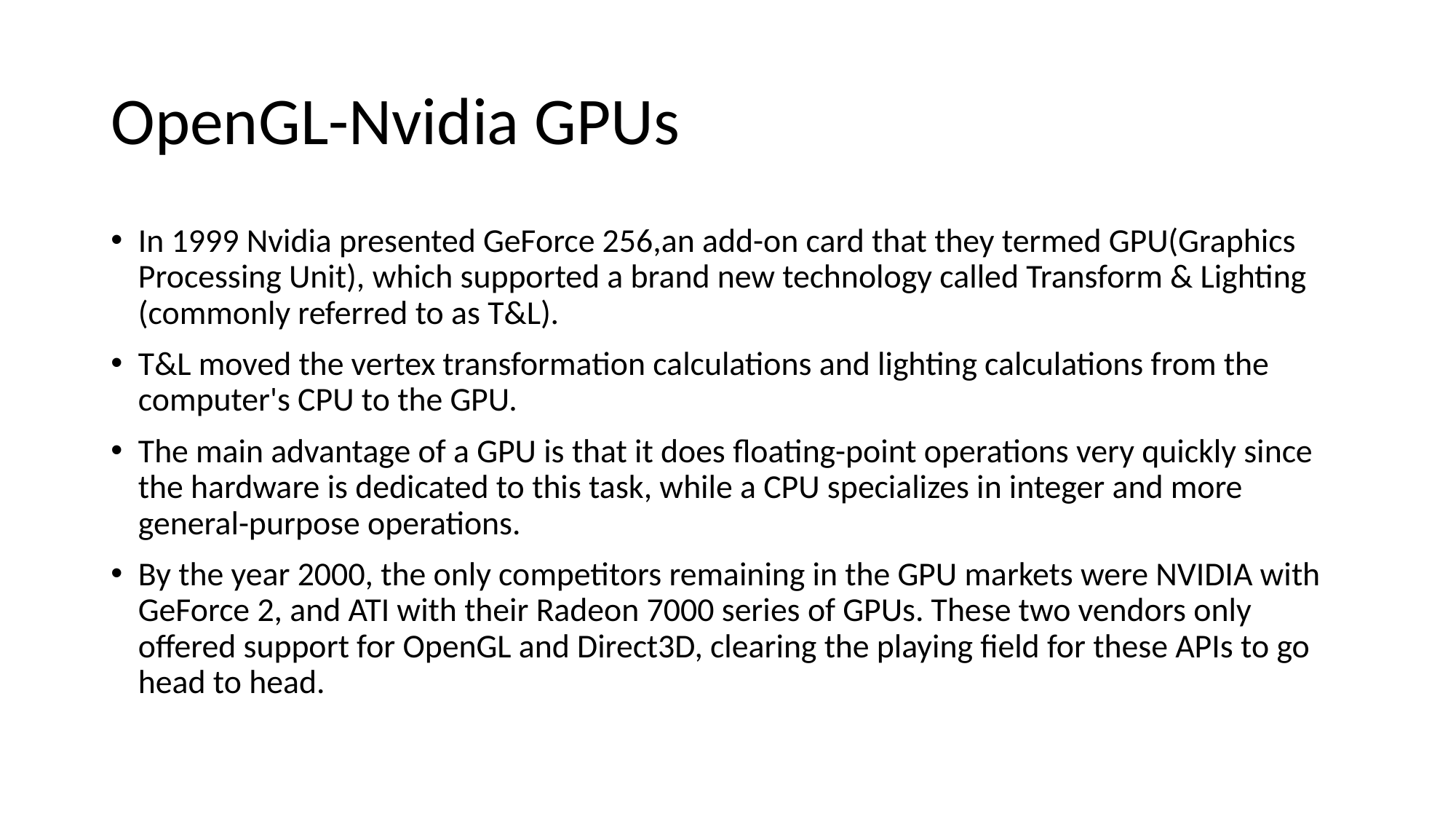

# OpenGL-Nvidia GPUs
In 1999 Nvidia presented GeForce 256,an add-on card that they termed GPU(Graphics Processing Unit), which supported a brand new technology called Transform & Lighting (commonly referred to as T&L).
T&L moved the vertex transformation calculations and lighting calculations from the computer's CPU to the GPU.
The main advantage of a GPU is that it does floating-point operations very quickly since the hardware is dedicated to this task, while a CPU specializes in integer and more general-purpose operations.
By the year 2000, the only competitors remaining in the GPU markets were NVIDIA with GeForce 2, and ATI with their Radeon 7000 series of GPUs. These two vendors only offered support for OpenGL and Direct3D, clearing the playing field for these APIs to go head to head.